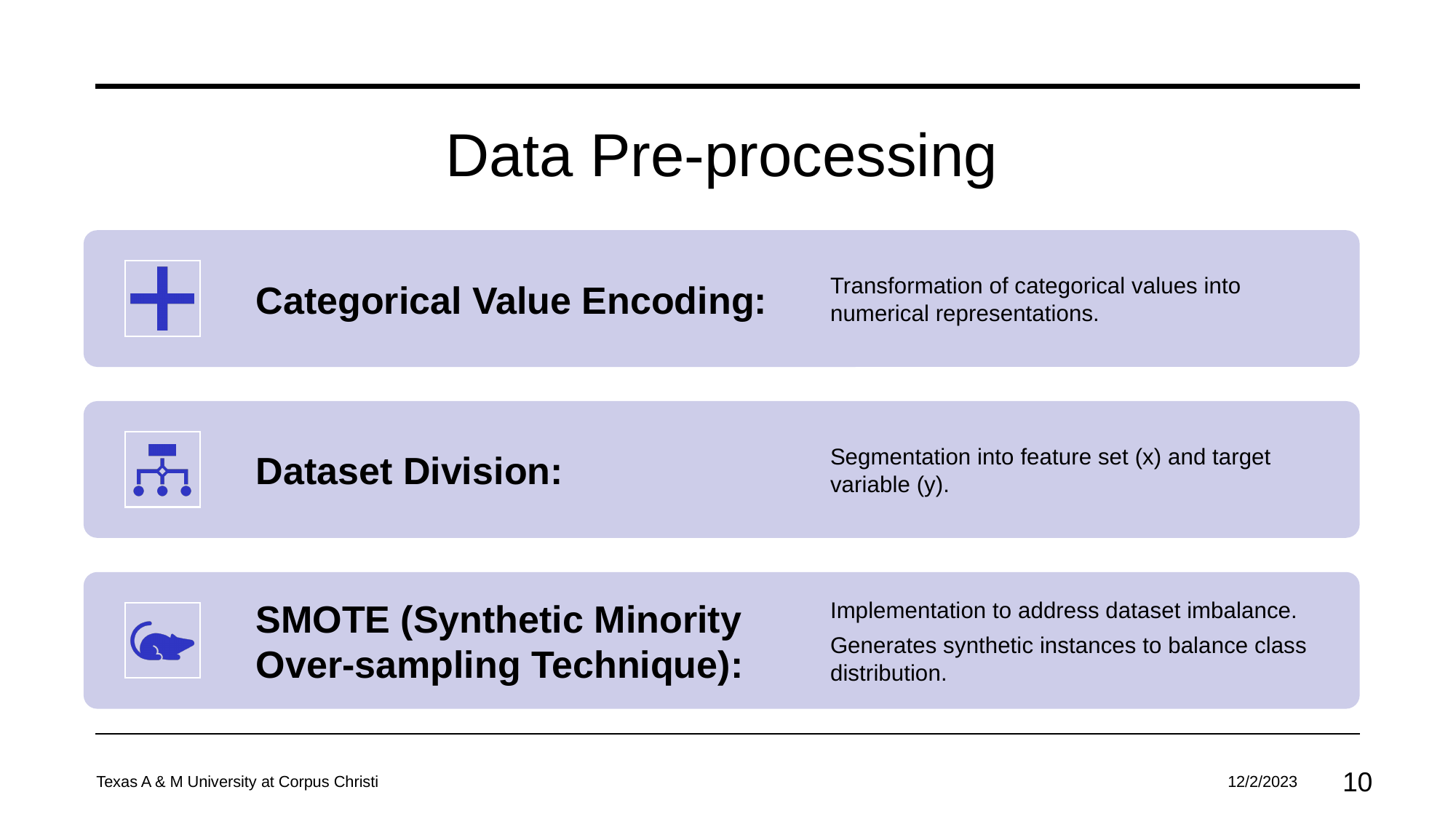

# Data Pre-processing
Categorical Value Encoding:
Transformation of categorical values into numerical representations.
Dataset Division:
Segmentation into feature set (x) and target variable (y).
SMOTE (Synthetic Minority Over-sampling Technique):
Implementation to address dataset imbalance.
Generates synthetic instances to balance class distribution.
Texas A & M University at Corpus Christi
12/2/2023
10